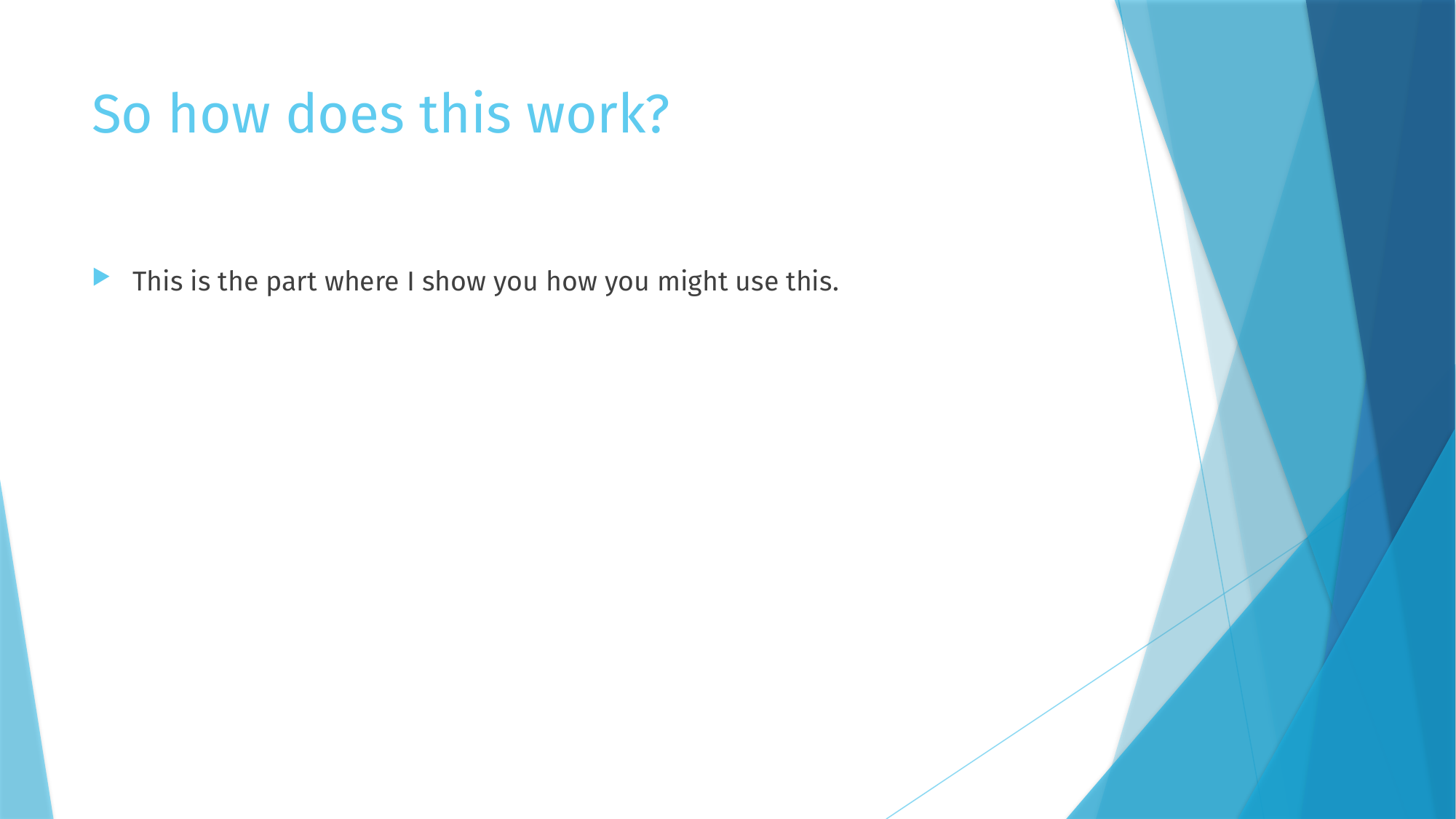

# So how does this work?
This is the part where I show you how you might use this.